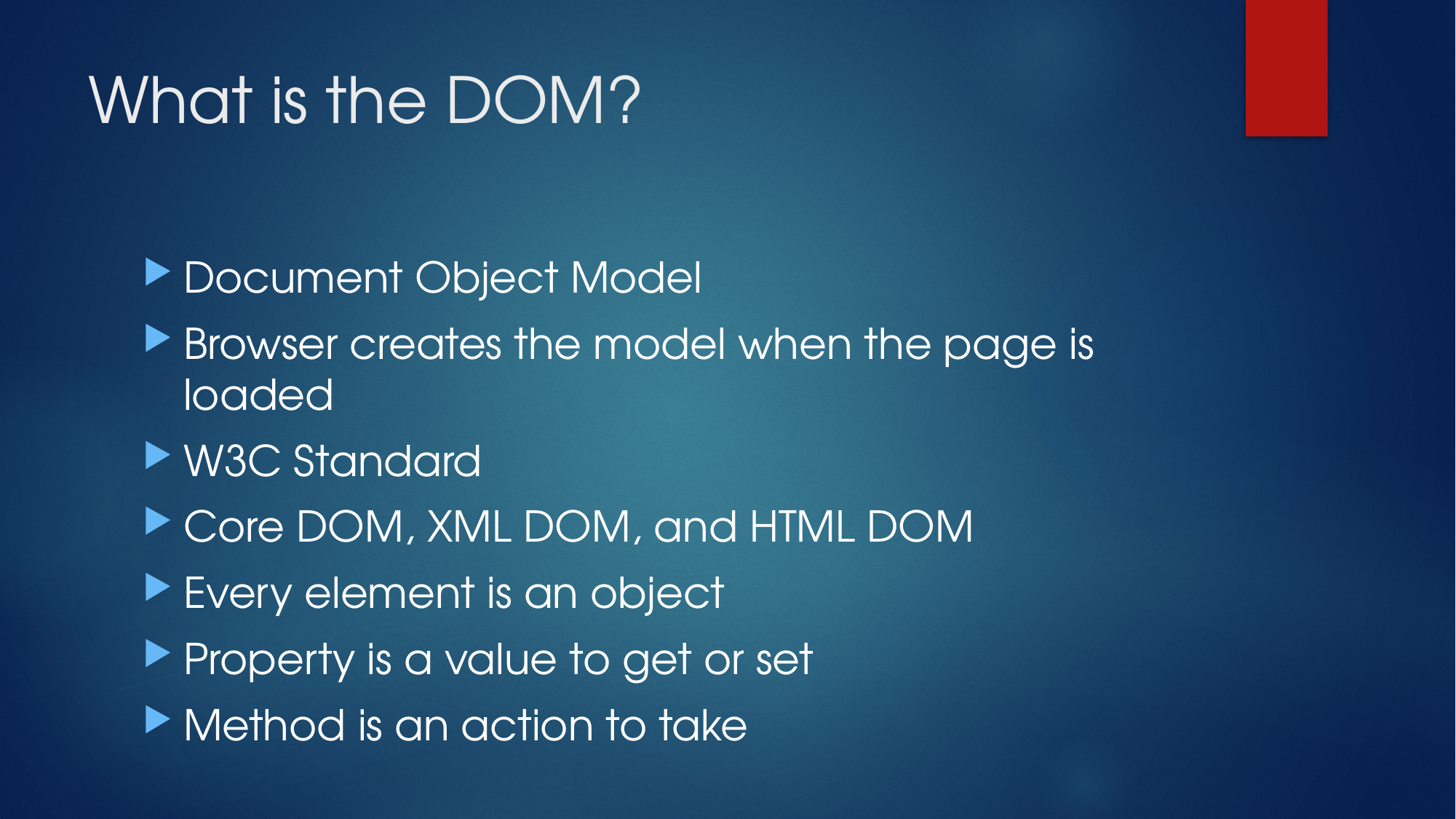

# What is the DOM?
Document Object Model
Browser creates the model when the page is loaded
W3C Standard
Core DOM, XML DOM, and HTML DOM
Every element is an object
Property is a value to get or set
Method is an action to take